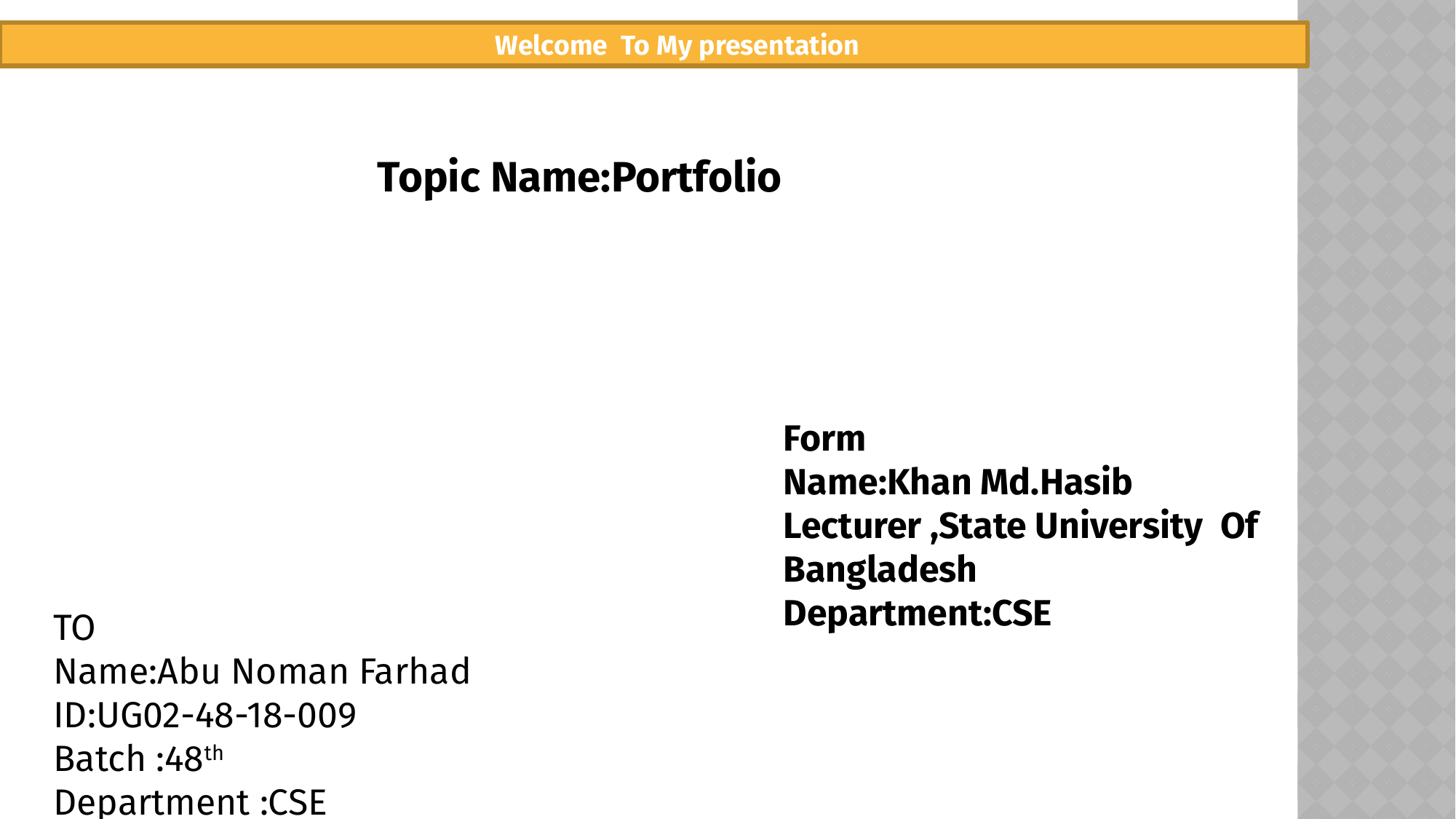

Welcome  To My presentation
Topic Name:Portfolio
Form
Name:Khan Md.Hasib
Lecturer ,State University  Of  Bangladesh
Department:CSE
TO
Name:Abu Noman Farhad
ID:UG02-48-18-009
Batch :48th
Department :CSE